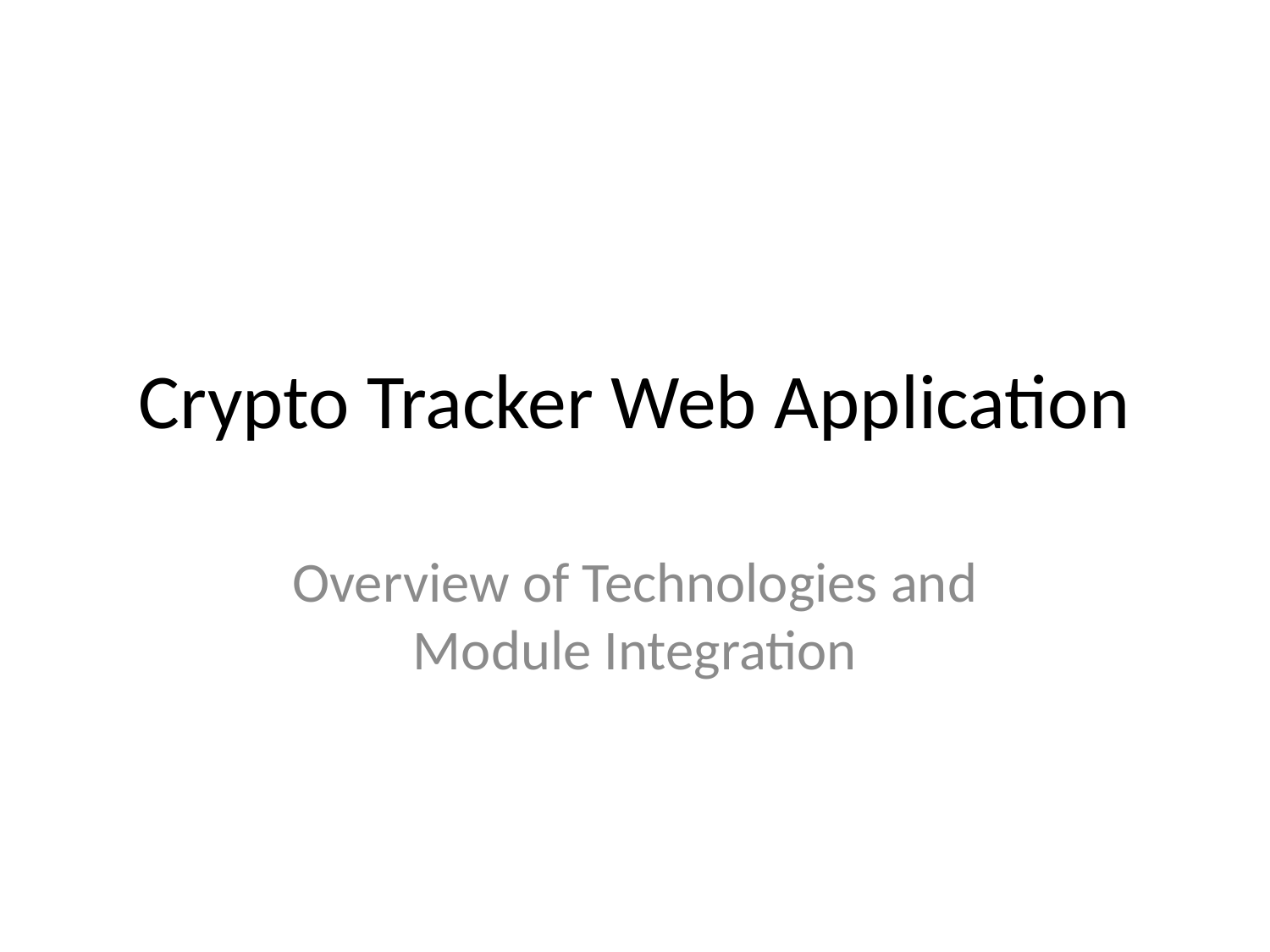

# Crypto Tracker Web Application
Overview of Technologies and Module Integration